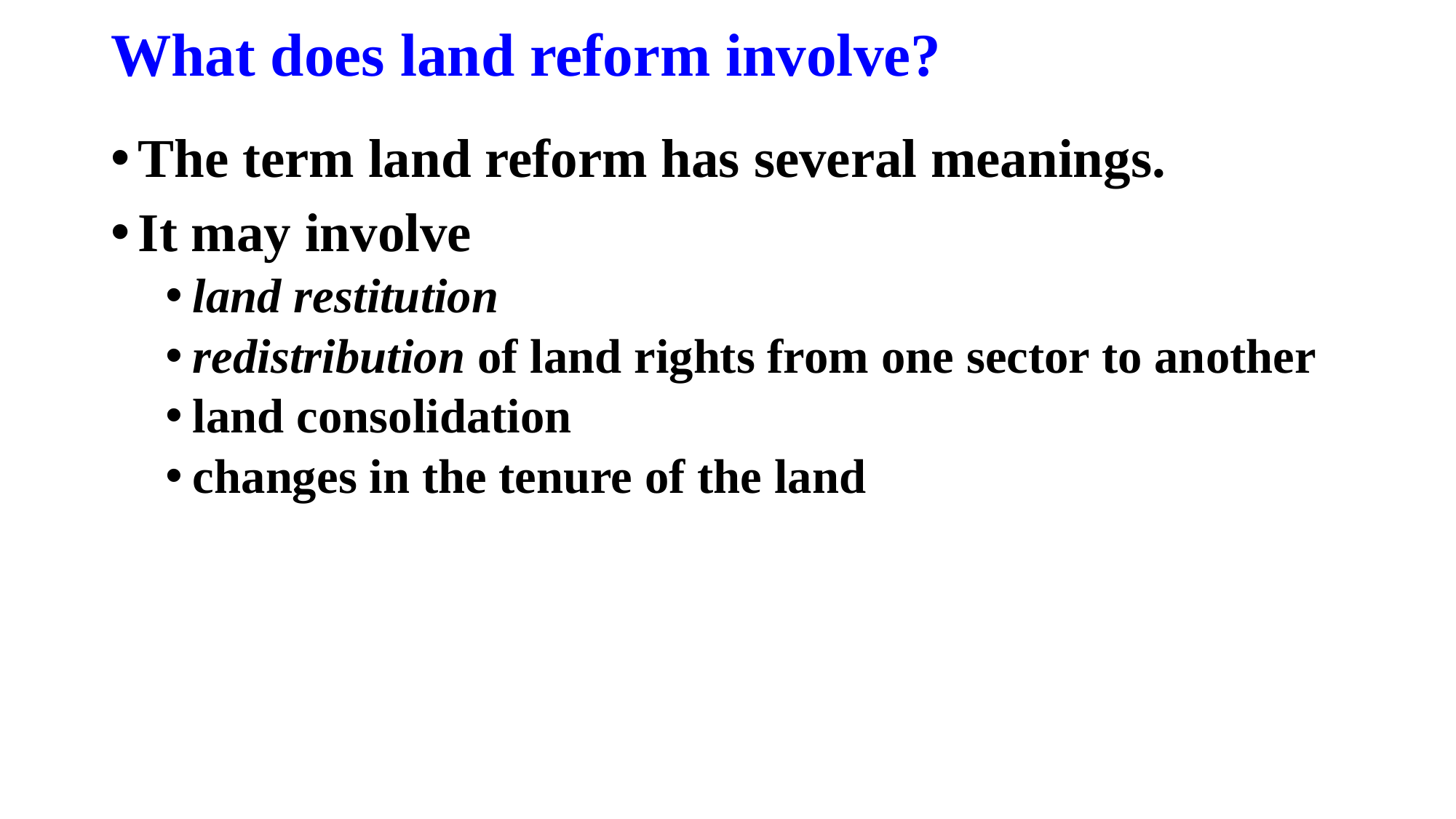

# What does land reform involve?
The term land reform has several meanings.
It may involve
land restitution
redistribution of land rights from one sector to another
land consolidation
changes in the tenure of the land